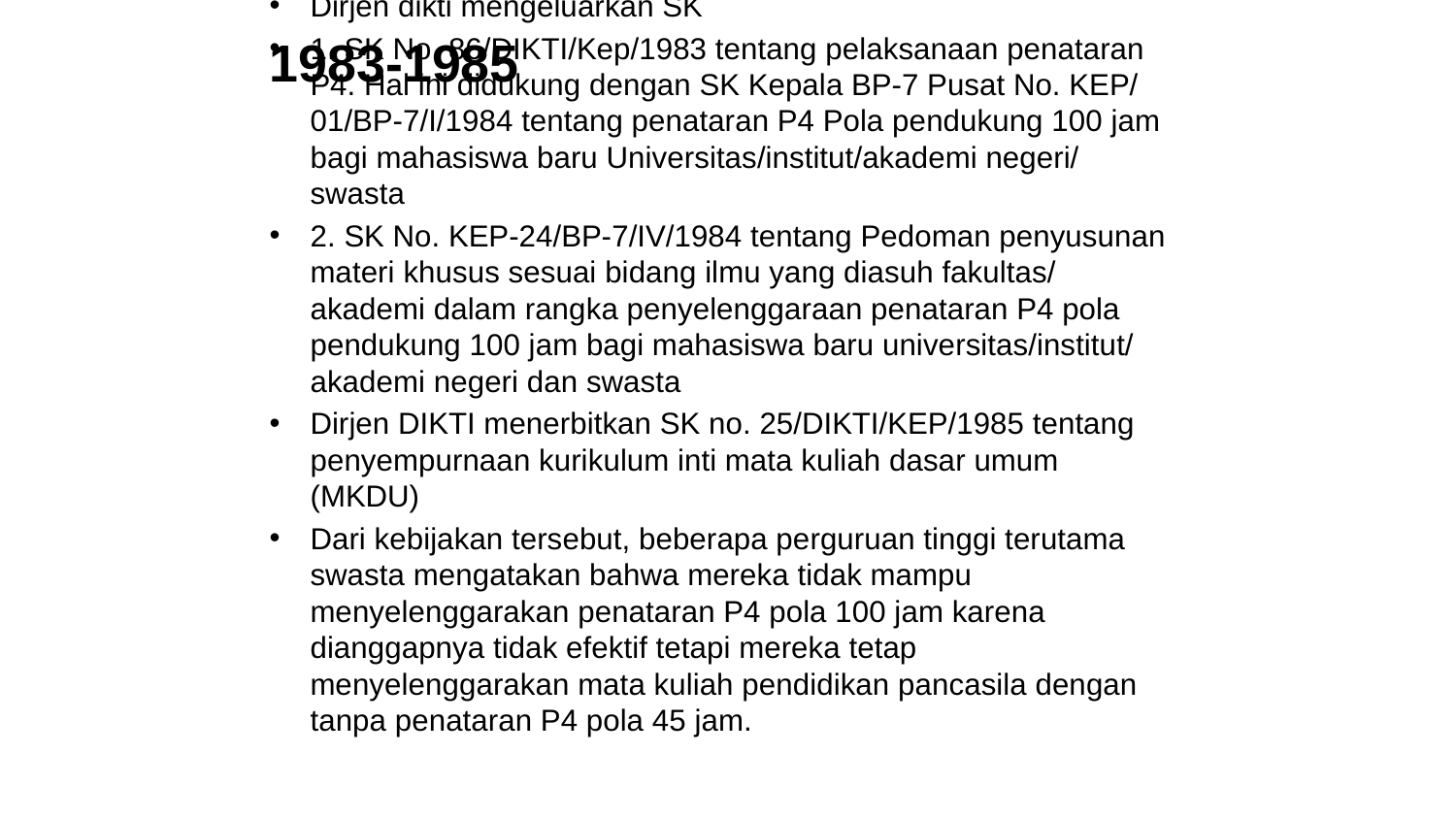

# 1983-1985
Dirjen dikti mengeluarkan SK
1. SK No. 86/DIKTI/Kep/1983 tentang pelaksanaan penataran P4. Hal ini didukung dengan SK Kepala BP-7 Pusat No. KEP/01/BP-7/I/1984 tentang penataran P4 Pola pendukung 100 jam bagi mahasiswa baru Universitas/institut/akademi negeri/swasta
2. SK No. KEP-24/BP-7/IV/1984 tentang Pedoman penyusunan materi khusus sesuai bidang ilmu yang diasuh fakultas/akademi dalam rangka penyelenggaraan penataran P4 pola pendukung 100 jam bagi mahasiswa baru universitas/institut/akademi negeri dan swasta
Dirjen DIKTI menerbitkan SK no. 25/DIKTI/KEP/1985 tentang penyempurnaan kurikulum inti mata kuliah dasar umum (MKDU)
Dari kebijakan tersebut, beberapa perguruan tinggi terutama swasta mengatakan bahwa mereka tidak mampu menyelenggarakan penataran P4 pola 100 jam karena dianggapnya tidak efektif tetapi mereka tetap menyelenggarakan mata kuliah pendidikan pancasila dengan tanpa penataran P4 pola 45 jam.